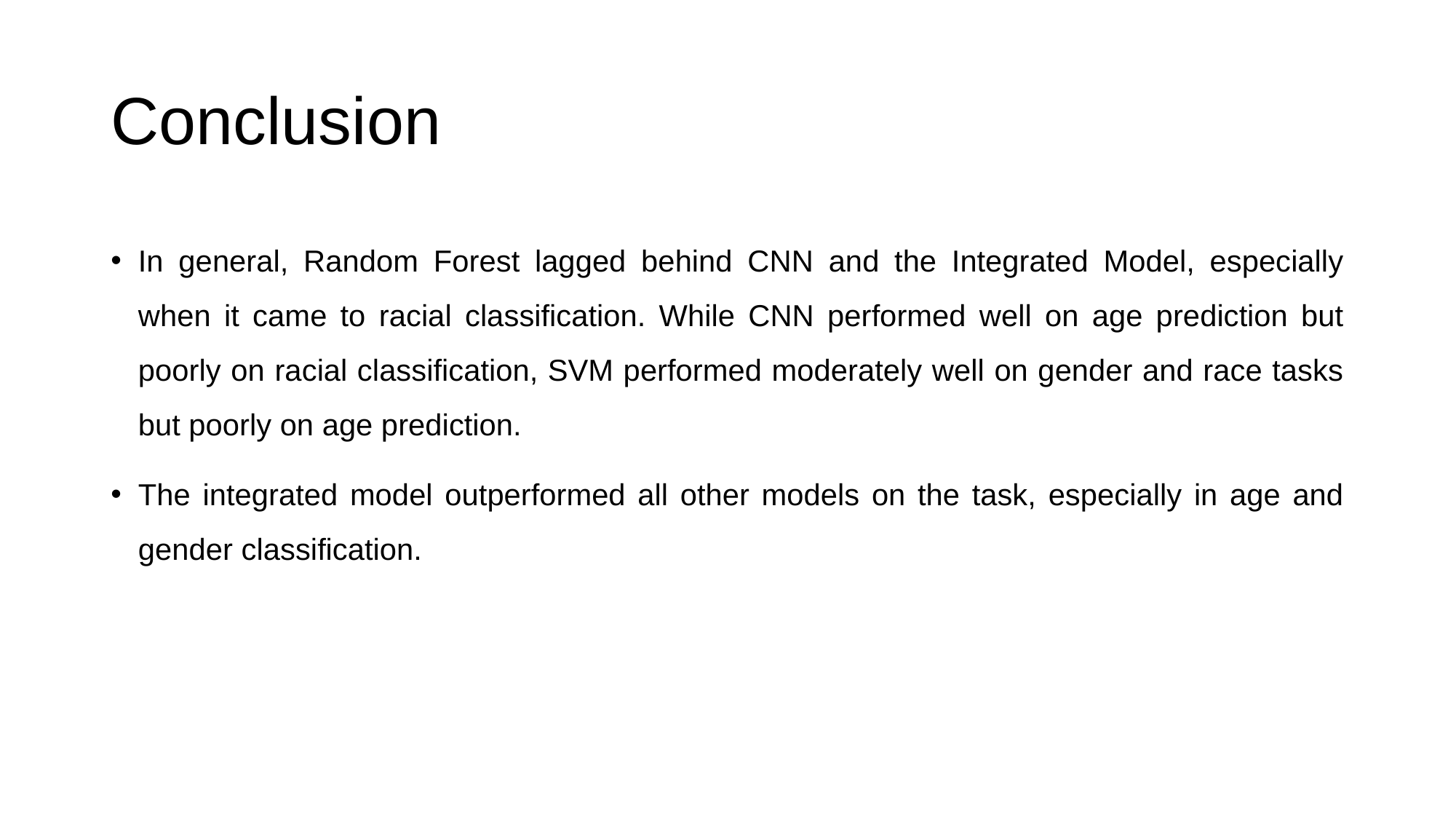

# Conclusion
In general, Random Forest lagged behind CNN and the Integrated Model, especially when it came to racial classification. While CNN performed well on age prediction but poorly on racial classification, SVM performed moderately well on gender and race tasks but poorly on age prediction.
The integrated model outperformed all other models on the task, especially in age and gender classification.